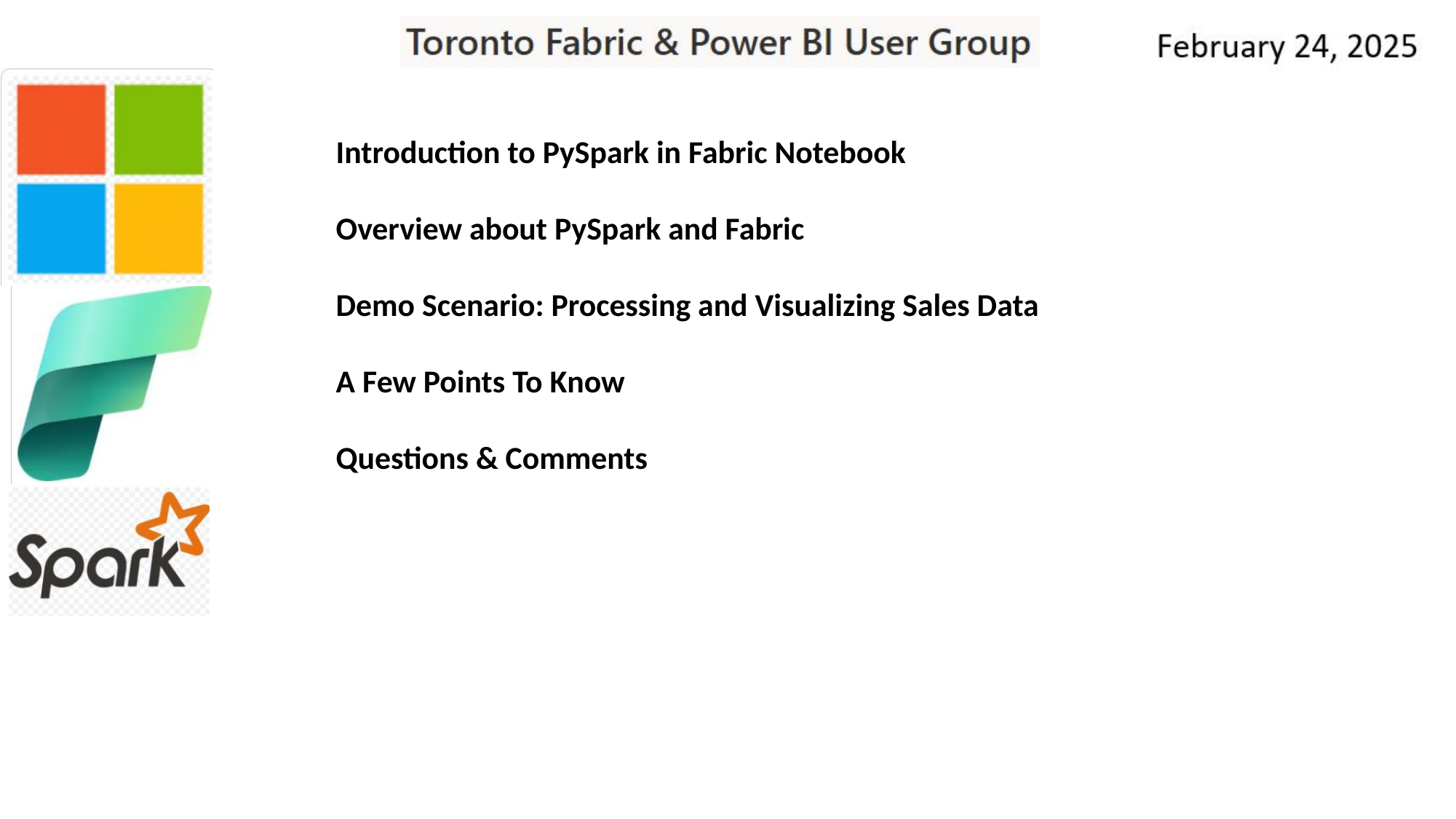

Introduction to PySpark in Fabric Notebook

Overview about PySpark and Fabric

Demo Scenario: Processing and Visualizing Sales Data

A Few Points To Know

Questions & Comments